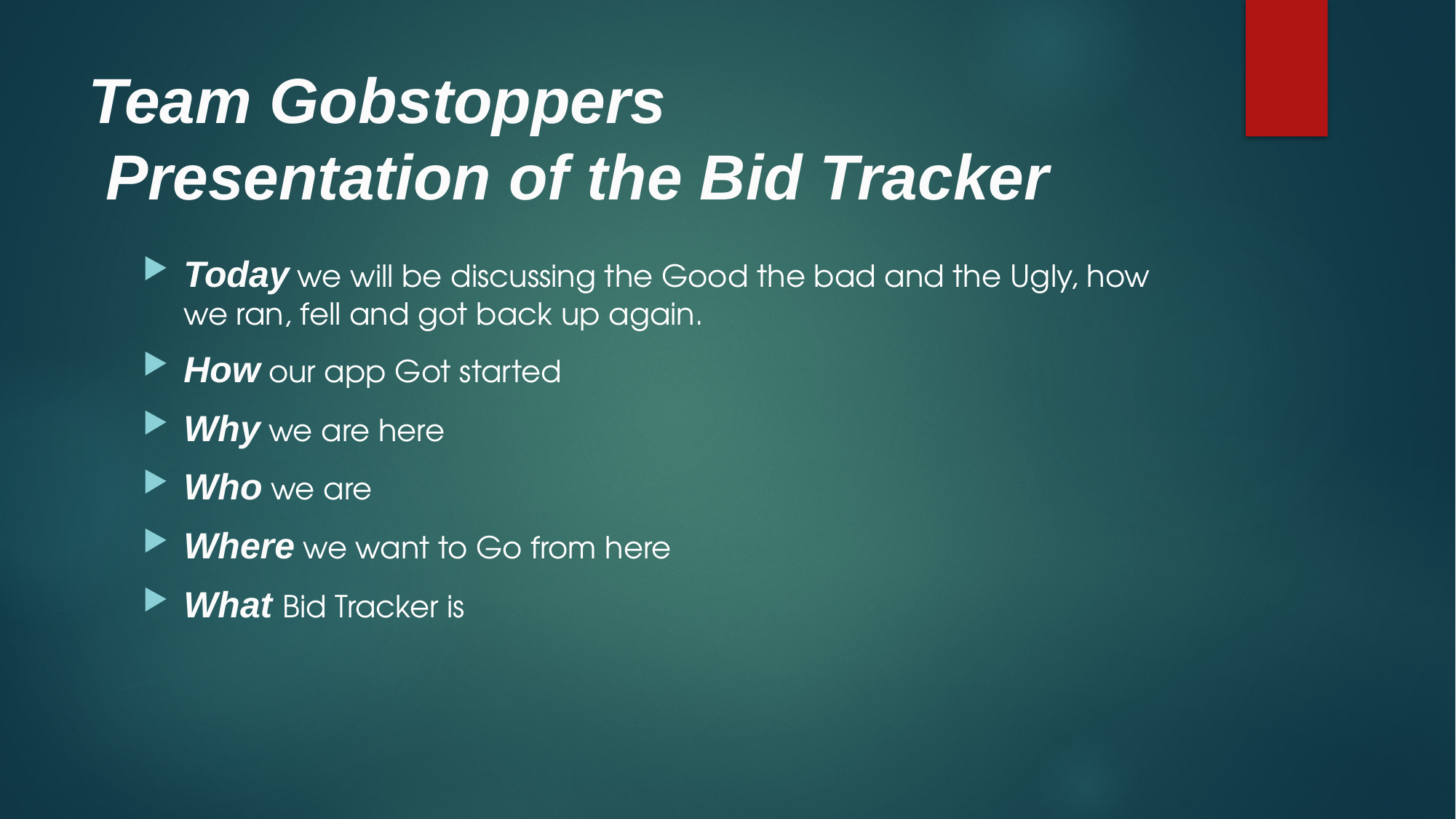

# Team Gobstoppers Presentation of the Bid Tracker
Today we will be discussing the Good the bad and the Ugly, how we ran, fell and got back up again.
How our app Got started
Why we are here
Who we are
Where we want to Go from here
What Bid Tracker is